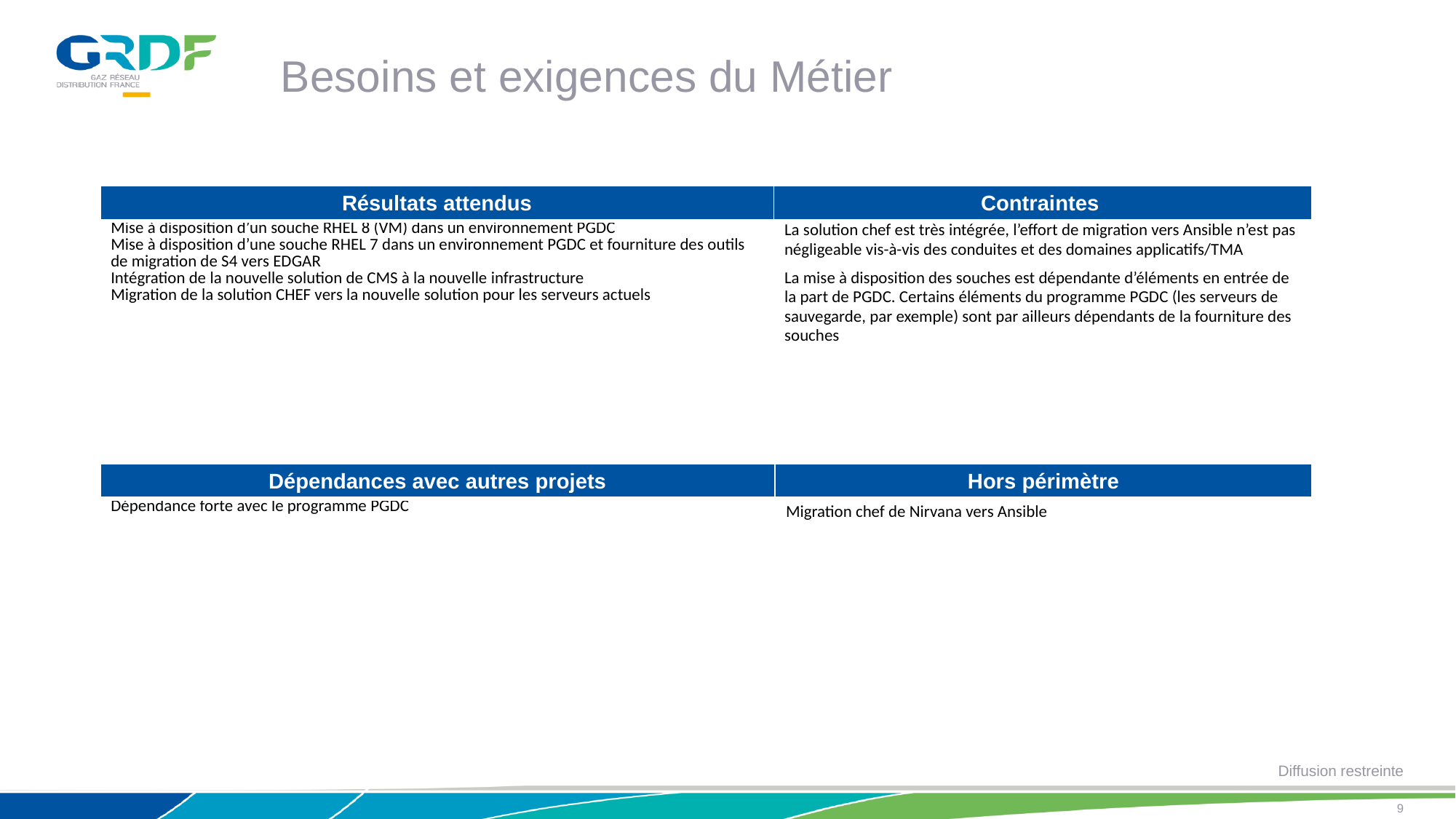

Besoins et exigences du Métier
| Résultats attendus | Contraintes |
| --- | --- |
| Mise à disposition d’un souche RHEL 8 (VM) dans un environnement PGDC Mise à disposition d’une souche RHEL 7 dans un environnement PGDC et fourniture des outils de migration de S4 vers EDGAR Intégration de la nouvelle solution de CMS à la nouvelle infrastructure Migration de la solution CHEF vers la nouvelle solution pour les serveurs actuels | La solution chef est très intégrée, l’effort de migration vers Ansible n’est pas négligeable vis-à-vis des conduites et des domaines applicatifs/TMA La mise à disposition des souches est dépendante d’éléments en entrée de la part de PGDC. Certains éléments du programme PGDC (les serveurs de sauvegarde, par exemple) sont par ailleurs dépendants de la fourniture des souches |
| Dépendances avec autres projets | Hors périmètre |
| --- | --- |
| Dépendance forte avec le programme PGDC | Migration chef de Nirvana vers Ansible |
9
01/02/2021